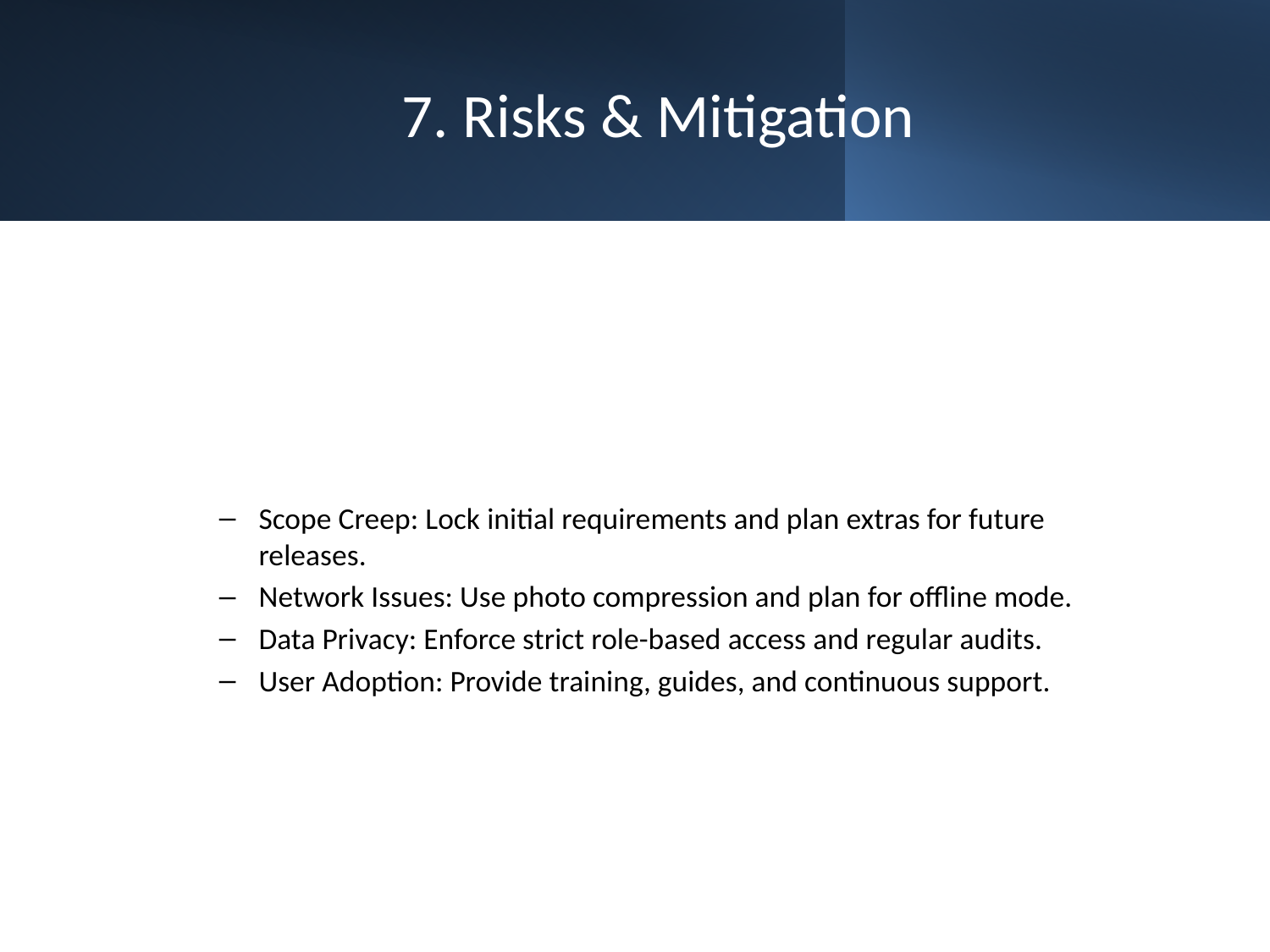

# 7. Risks & Mitigation

Scope Creep: Lock initial requirements and plan extras for future releases.
Network Issues: Use photo compression and plan for offline mode.
Data Privacy: Enforce strict role-based access and regular audits.
User Adoption: Provide training, guides, and continuous support.